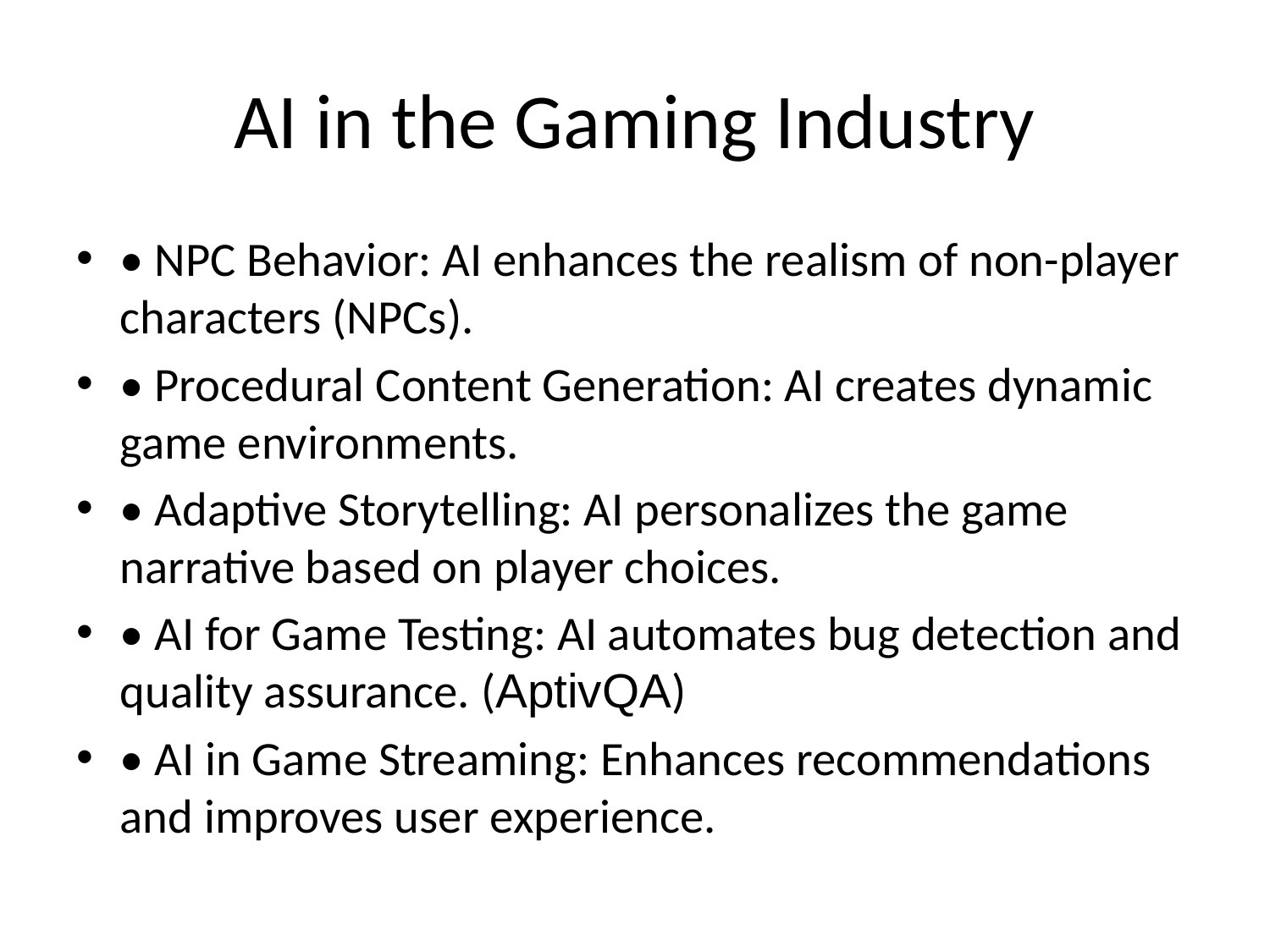

# AI in the Gaming Industry
• NPC Behavior: AI enhances the realism of non-player characters (NPCs).
• Procedural Content Generation: AI creates dynamic game environments.
• Adaptive Storytelling: AI personalizes the game narrative based on player choices.
• AI for Game Testing: AI automates bug detection and quality assurance. (AptivQA)
• AI in Game Streaming: Enhances recommendations and improves user experience.